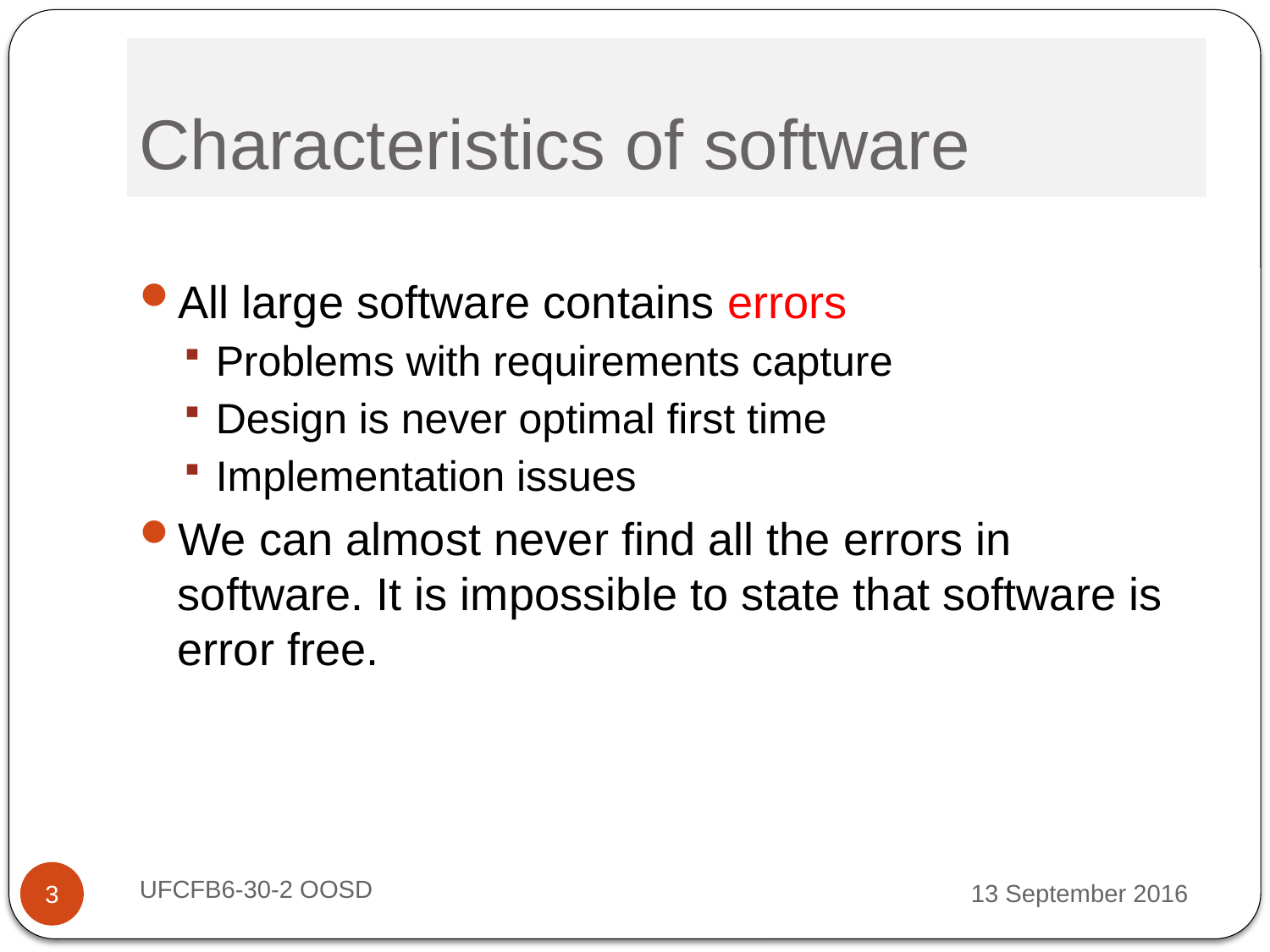

# Characteristics of software

All large software contains errors
Problems with requirements capture
Design is never optimal first time
Implementation issues
We can almost never find all the errors in software. It is impossible to state that software is error free.

UFCFB6-30-2 OOSD
13 September 2016
3